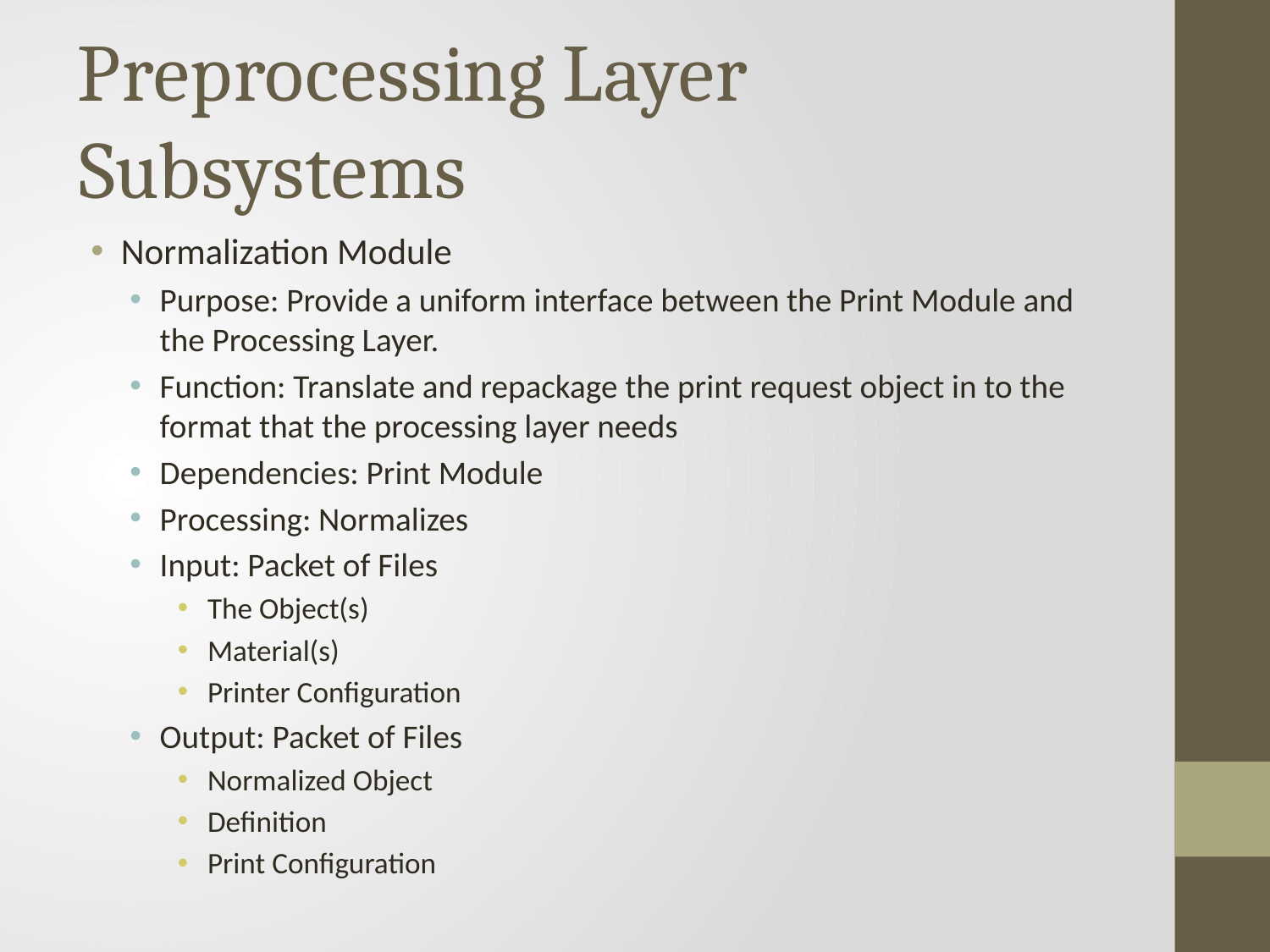

# Preprocessing Layer Subsystems
Normalization Module
Purpose: Provide a uniform interface between the Print Module and the Processing Layer.
Function: Translate and repackage the print request object in to the format that the processing layer needs
Dependencies: Print Module
Processing: Normalizes
Input: Packet of Files
The Object(s)
Material(s)
Printer Configuration
Output: Packet of Files
Normalized Object
Definition
Print Configuration